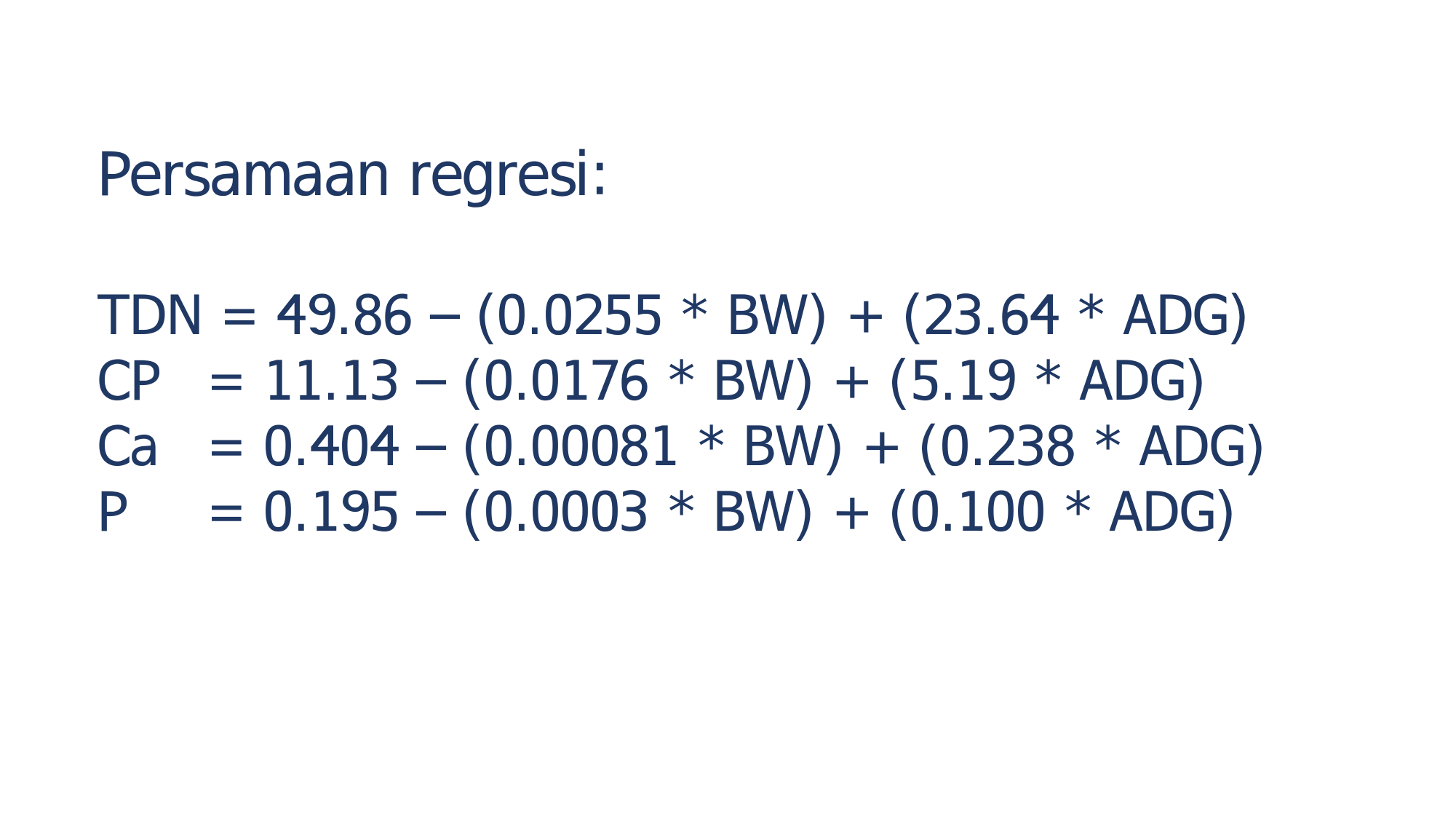

Persamaan regresi:

TDN = 49.86 – (0.0255 * BW) + (23.64 * ADG)
CP	= 11.13 – (0.0176 * BW) + (5.19 * ADG)
Ca	= 0.404 – (0.00081 * BW) + (0.238 * ADG)
P	= 0.195 – (0.0003 * BW) + (0.100 * ADG)